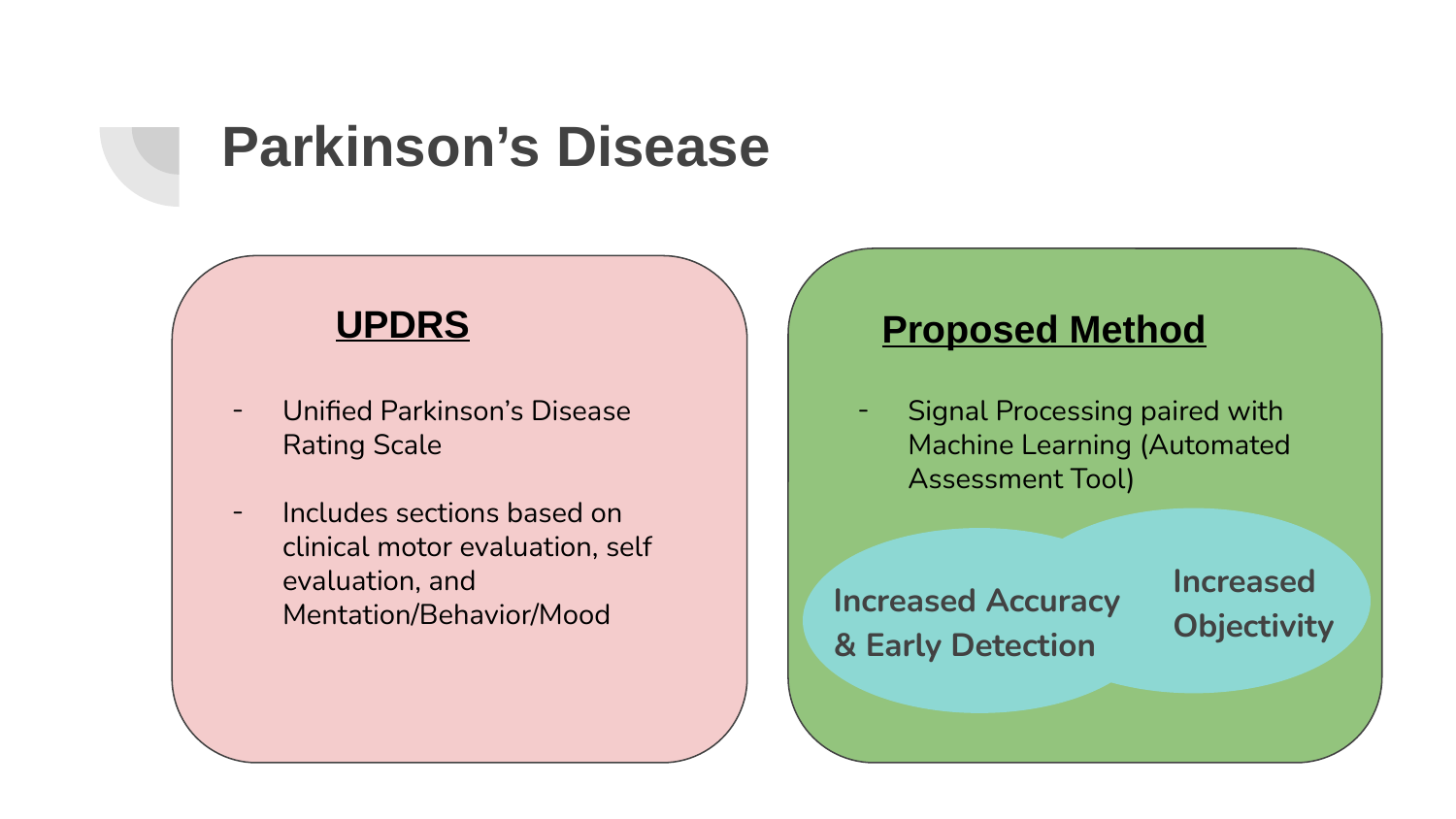

# Parkinson’s Disease

UPDRS
Proposed Method
Unified Parkinson’s Disease Rating Scale

Includes sections based on clinical motor evaluation, self evaluation, and Mentation/Behavior/Mood

Signal Processing paired with Machine Learning (Automated Assessment Tool)

Increased Objectivity

Increased Accuracy & Early Detection